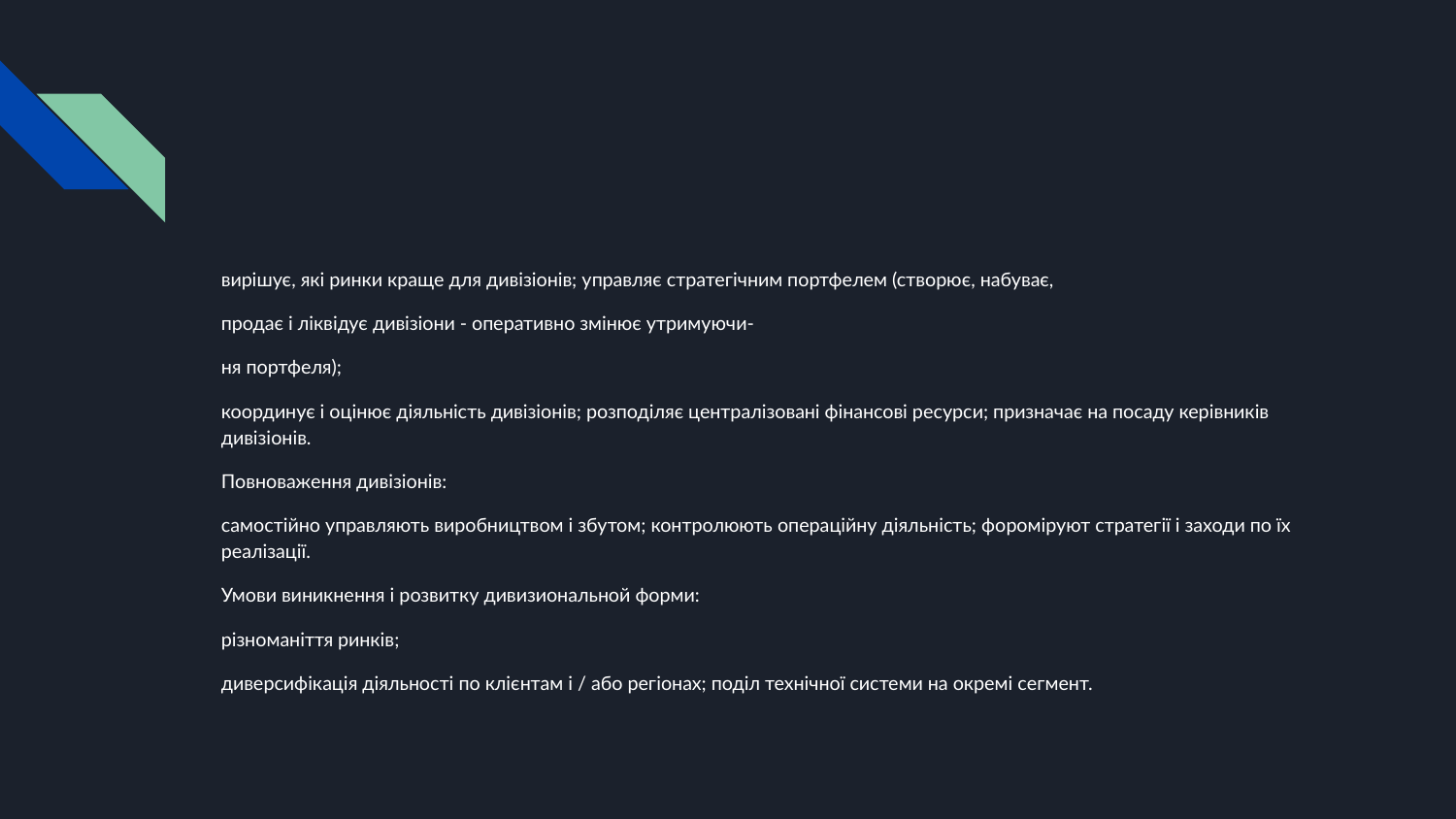

#
вирішує, які ринки краще для дивізіонів; управляє стратегічним портфелем (створює, набуває,
продає і ліквідує дивізіони - оперативно змінює утримуючи-
ня портфеля);
координує і оцінює діяльність дивізіонів; розподіляє централізовані фінансові ресурси; призначає на посаду керівників дивізіонів.
Повноваження дивізіонів:
самостійно управляють виробництвом і збутом; контролюють операційну діяльність; фороміруют стратегії і заходи по їх реалізації.
Умови виникнення і розвитку дивизиональной форми:
різноманіття ринків;
диверсифікація діяльності по клієнтам і / або регіонах; поділ технічної системи на окремі cегмент.